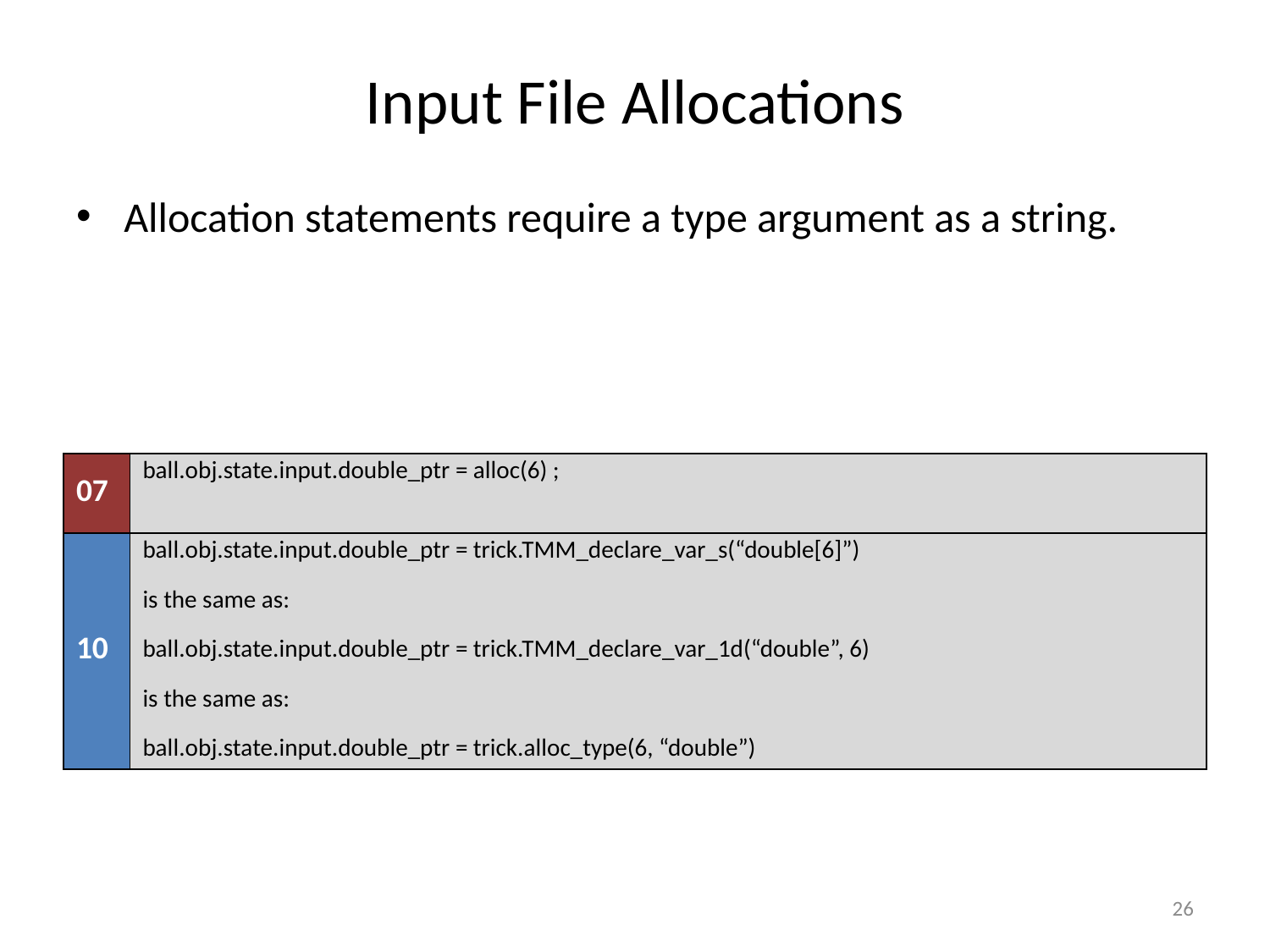

# Input File Allocations
Allocation statements require a type argument as a string.
| 07 | ball.obj.state.input.double\_ptr = alloc(6) ; |
| --- | --- |
| 10 | ball.obj.state.input.double\_ptr = trick.TMM\_declare\_var\_s(“double[6]”) is the same as: ball.obj.state.input.double\_ptr = trick.TMM\_declare\_var\_1d(“double”, 6) is the same as: ball.obj.state.input.double\_ptr = trick.alloc\_type(6, “double”) |

26